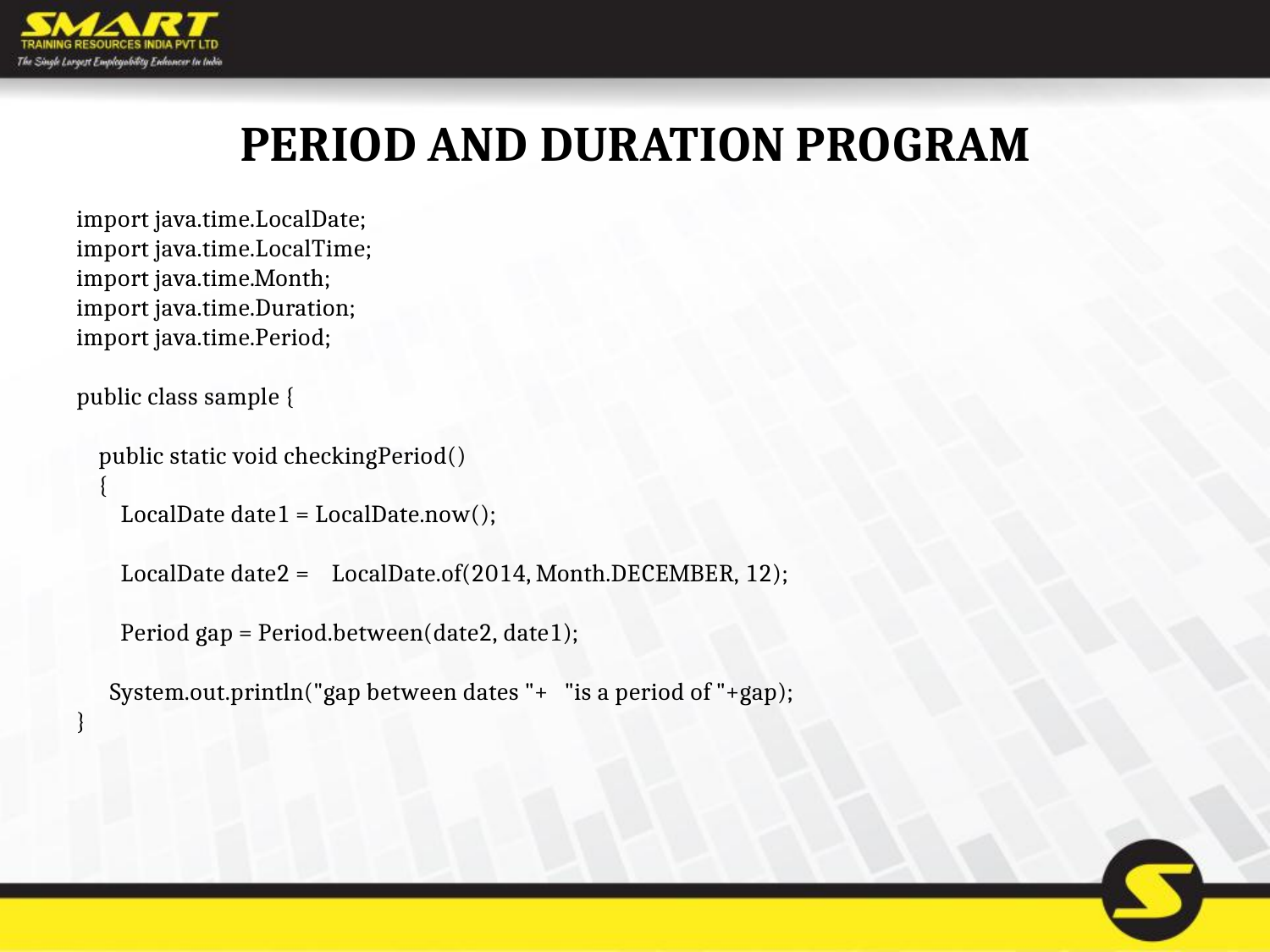

# PERIOD AND DURATION PROGRAM
import java.time.LocalDate;
import java.time.LocalTime;
import java.time.Month;
import java.time.Duration;
import java.time.Period;

public class sample {

    public static void checkingPeriod()
    {
        LocalDate date1 = LocalDate.now();

        LocalDate date2 =    LocalDate.of(2014, Month.DECEMBER, 12);

        Period gap = Period.between(date2, date1);

      System.out.println("gap between dates "+   "is a period of "+gap);
}